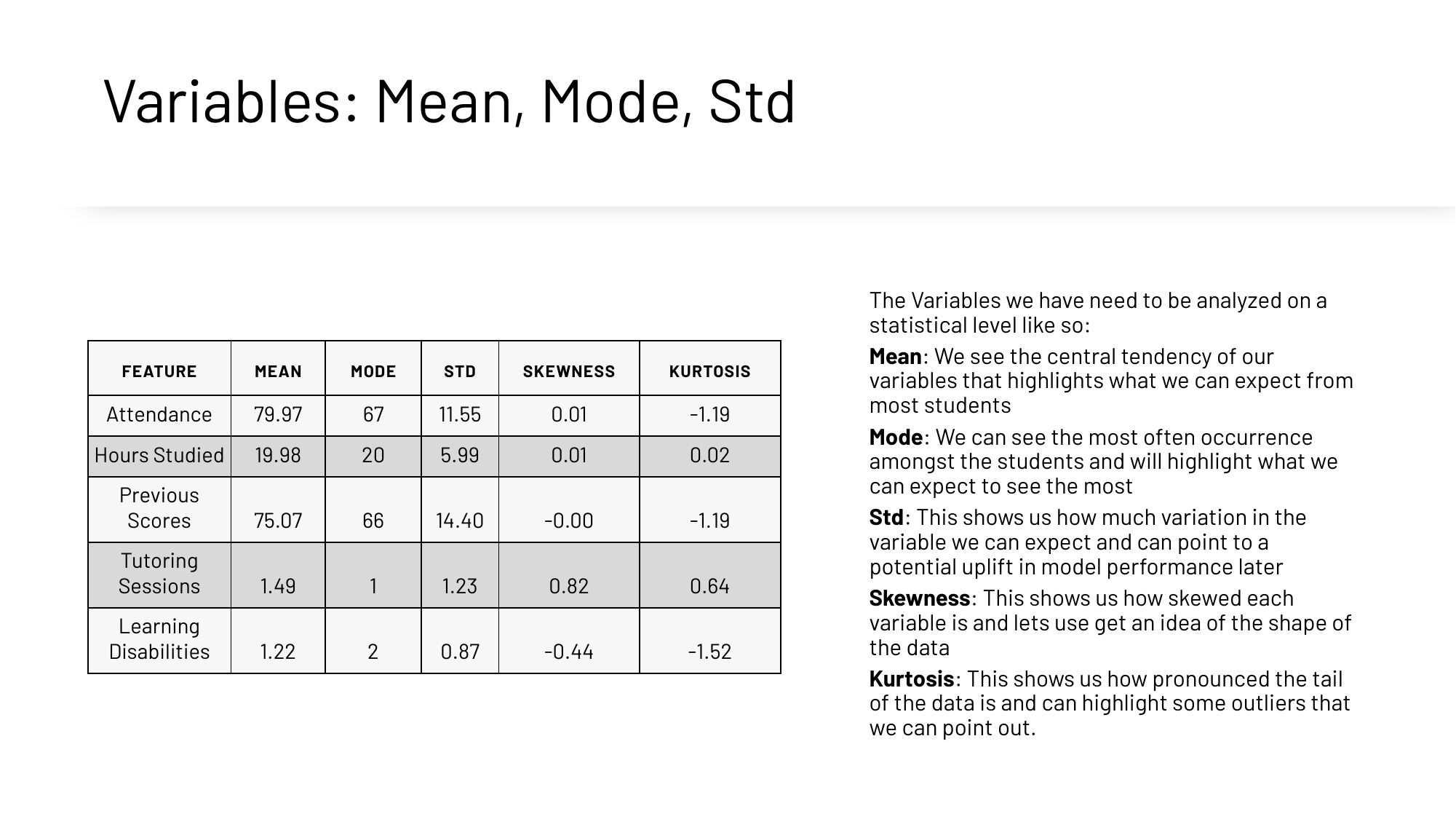

# Variables: Mean, Mode, Std
The Variables we have need to be analyzed on a statistical level like so:
Mean: We see the central tendency of our variables that highlights what we can expect from most students
Mode: We can see the most often occurrence amongst the students and will highlight what we can expect to see the most
Std: This shows us how much variation in the variable we can expect and can point to a potential uplift in model performance later
Skewness: This shows us how skewed each variable is and lets use get an idea of the shape of the data
Kurtosis: This shows us how pronounced the tail of the data is and can highlight some outliers that we can point out.
| Feature | Mean | Mode | STD | Skewness | Kurtosis |
| --- | --- | --- | --- | --- | --- |
| Attendance | 79.97 | 67 | 11.55 | 0.01 | -1.19 |
| Hours Studied | 19.98 | 20 | 5.99 | 0.01 | 0.02 |
| Previous Scores | 75.07 | 66 | 14.40 | -0.00 | -1.19 |
| Tutoring Sessions | 1.49 | 1 | 1.23 | 0.82 | 0.64 |
| Learning Disabilities | 1.22 | 2 | 0.87 | -0.44 | -1.52 |